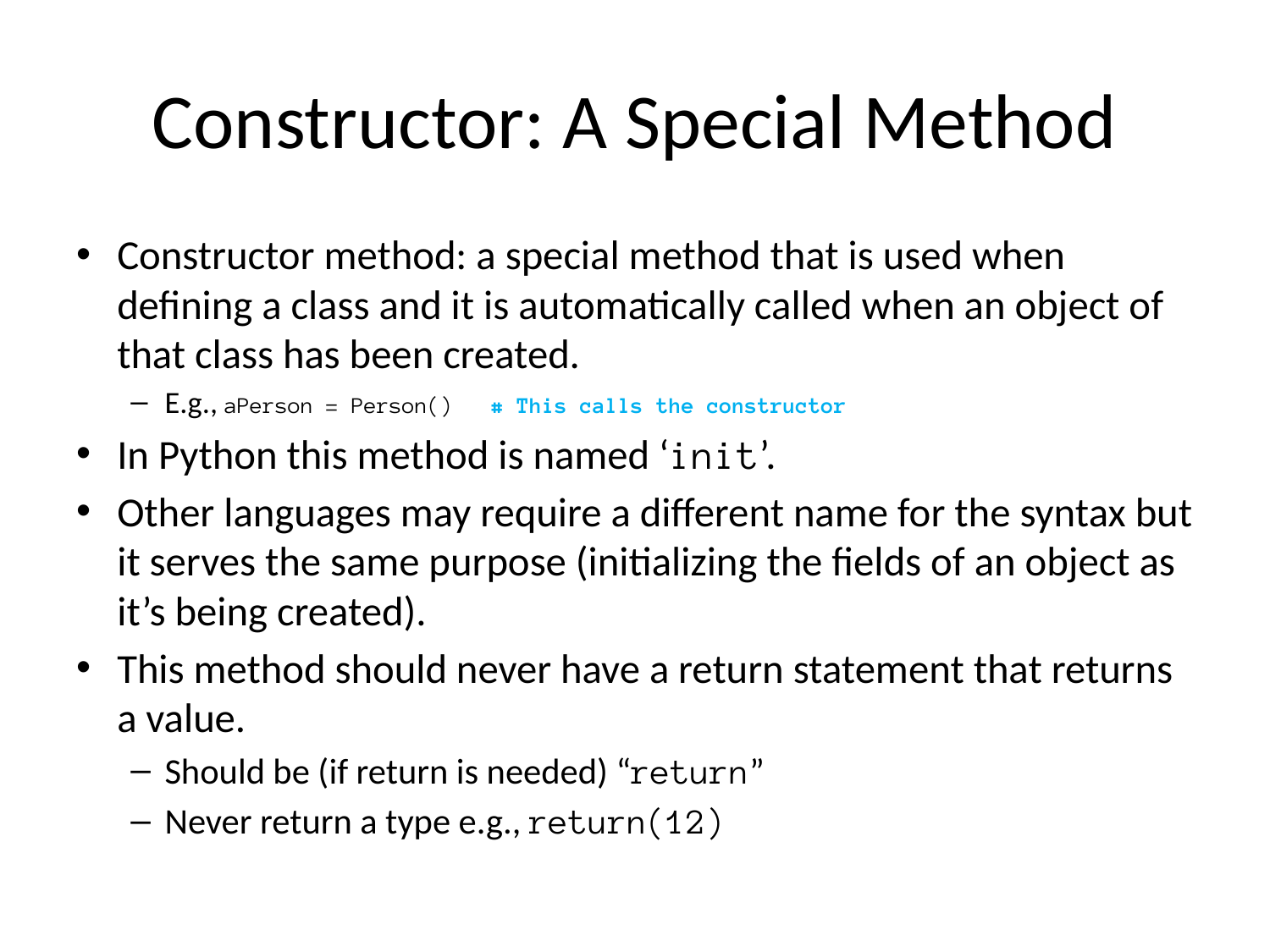

# Constructor: A Special Method
Constructor method: a special method that is used when defining a class and it is automatically called when an object of that class has been created.
E.g., aPerson = Person()   # This calls the constructor
In Python this method is named ‘init’.
Other languages may require a different name for the syntax but it serves the same purpose (initializing the fields of an object as it’s being created).
This method should never have a return statement that returns a value.
Should be (if return is needed) “return”
Never return a type e.g., return(12)